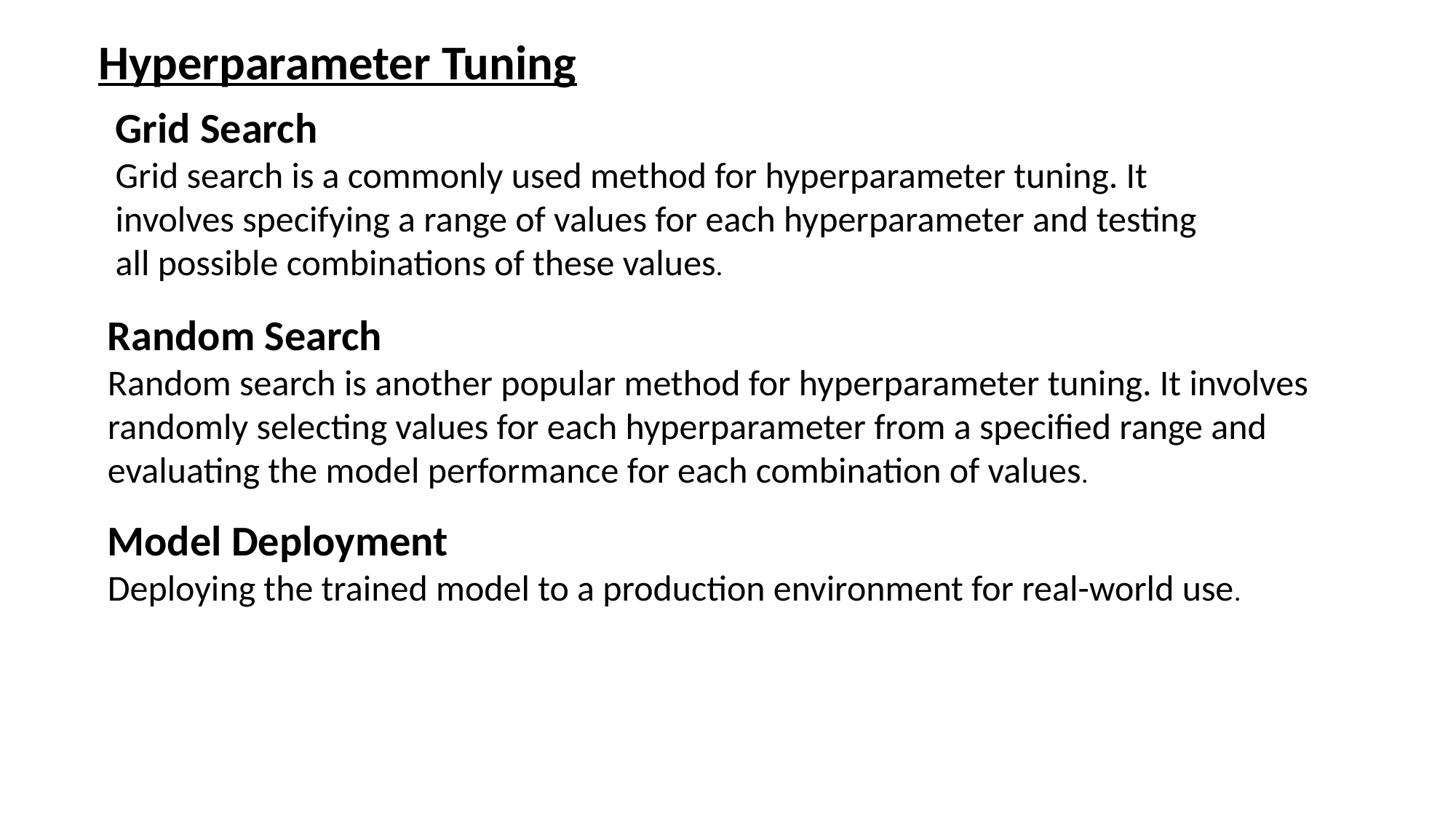

Hyperparameter Tuning
Grid Search
Grid search is a commonly used method for hyperparameter tuning. It involves specifying a range of values for each hyperparameter and testing all possible combinations of these values.
Random Search
Random search is another popular method for hyperparameter tuning. It involves randomly selecting values for each hyperparameter from a specified range and evaluating the model performance for each combination of values.
Model Deployment
Deploying the trained model to a production environment for real-world use.